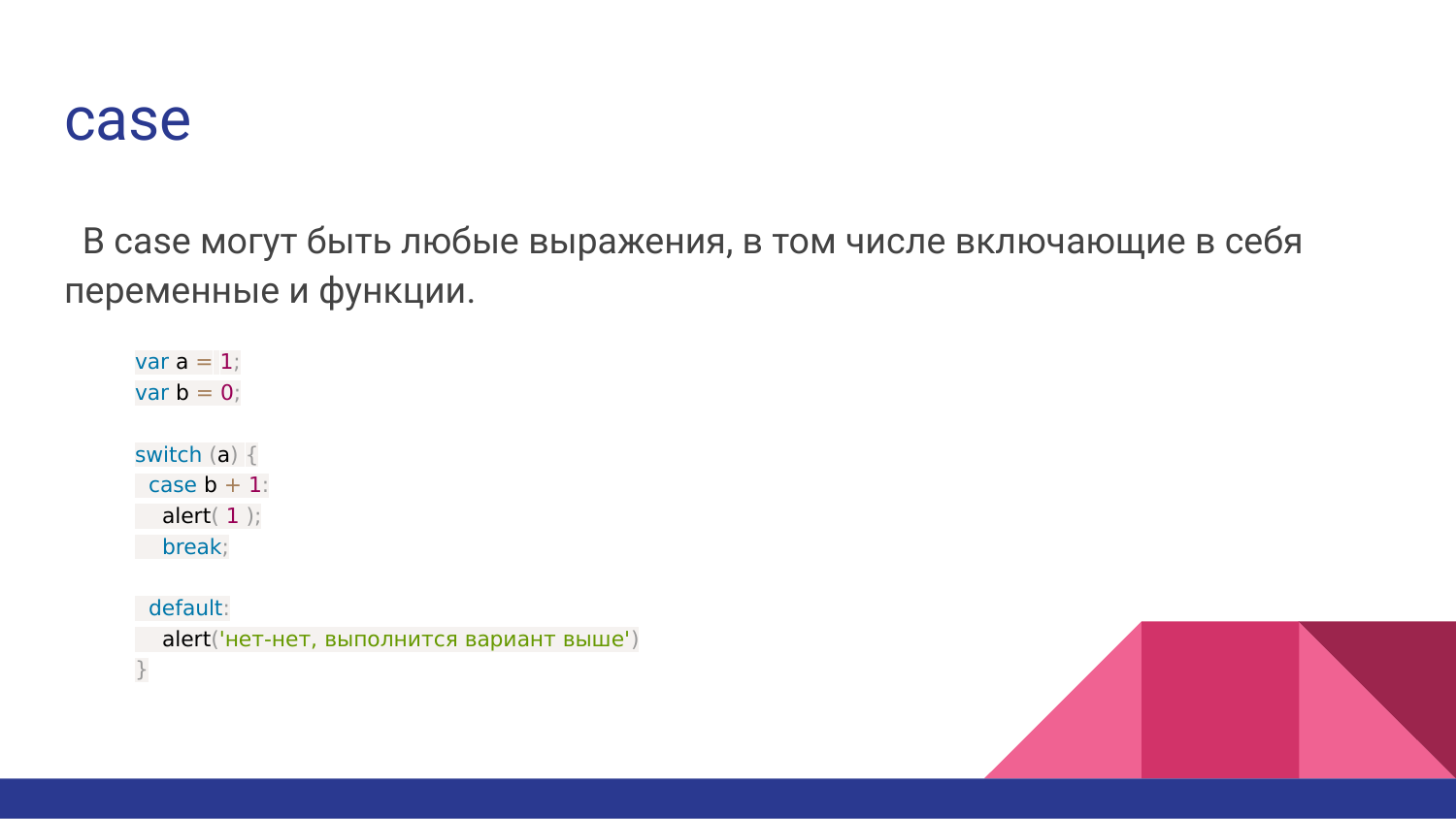

# case
В case могут быть любые выражения, в том числе включающие в себя переменные и функции.
var a = 1;
var b = 0;
switch (a) {
  case b + 1:
    alert( 1 );
    break;
  default:
    alert('нет-нет, выполнится вариант выше')
}